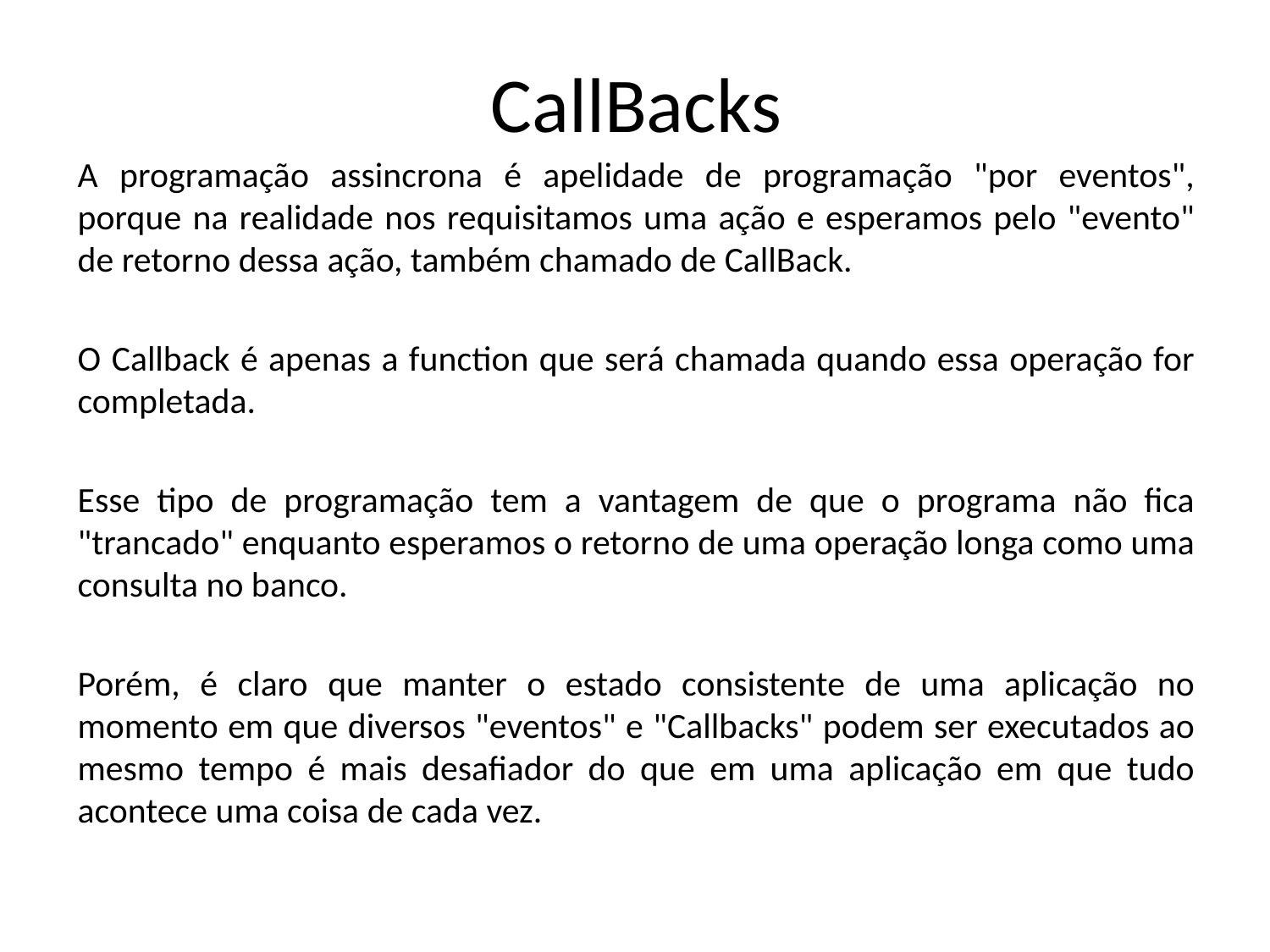

# CallBacks
A programação assincrona é apelidade de programação "por eventos", porque na realidade nos requisitamos uma ação e esperamos pelo "evento" de retorno dessa ação, também chamado de CallBack.

O Callback é apenas a function que será chamada quando essa operação for completada.

Esse tipo de programação tem a vantagem de que o programa não fica "trancado" enquanto esperamos o retorno de uma operação longa como uma consulta no banco.

Porém, é claro que manter o estado consistente de uma aplicação no momento em que diversos "eventos" e "Callbacks" podem ser executados ao mesmo tempo é mais desafiador do que em uma aplicação em que tudo acontece uma coisa de cada vez.